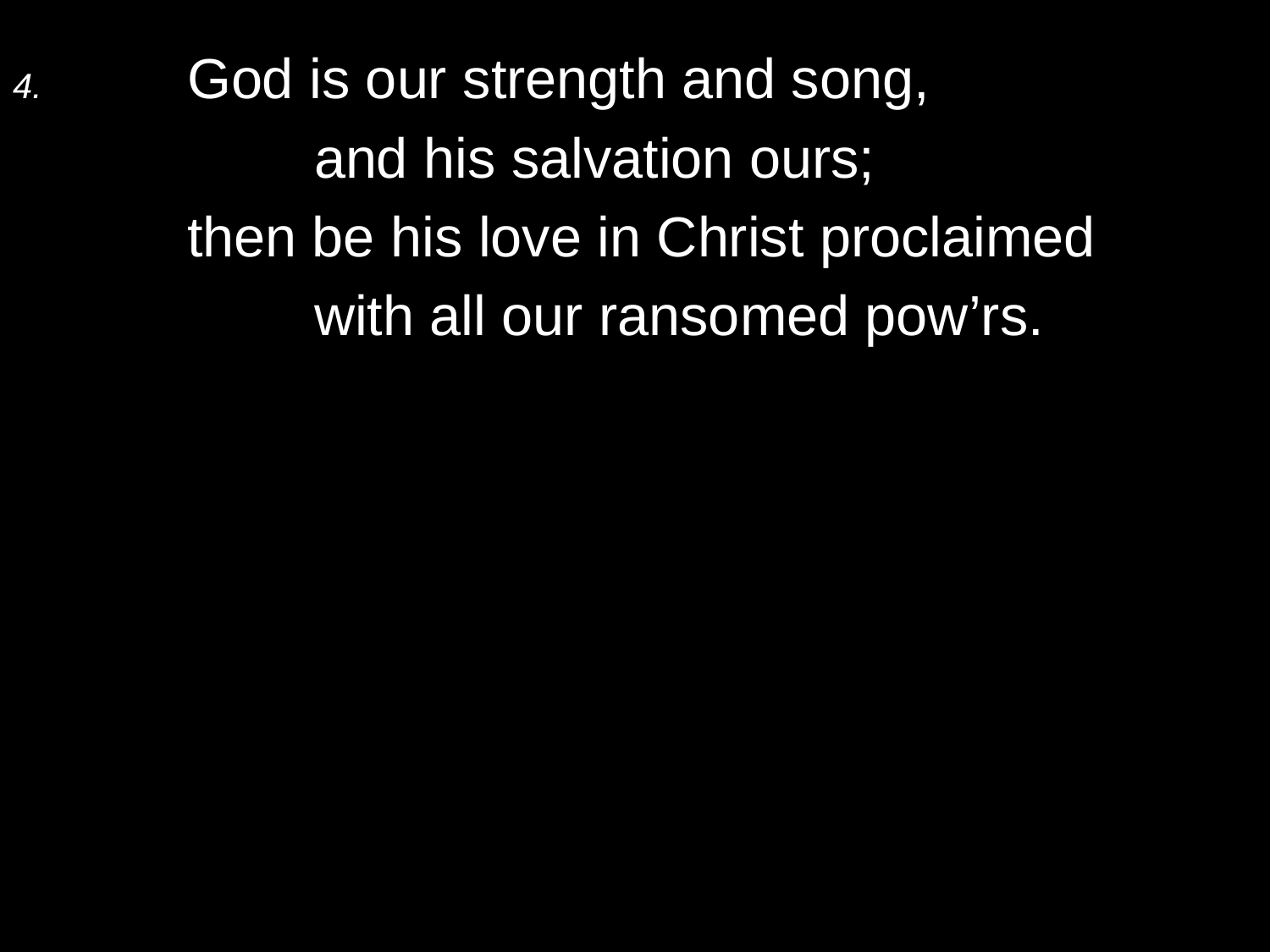

4.	God is our strength and song,
		and his salvation ours;
	then be his love in Christ proclaimed
		with all our ransomed pow’rs.